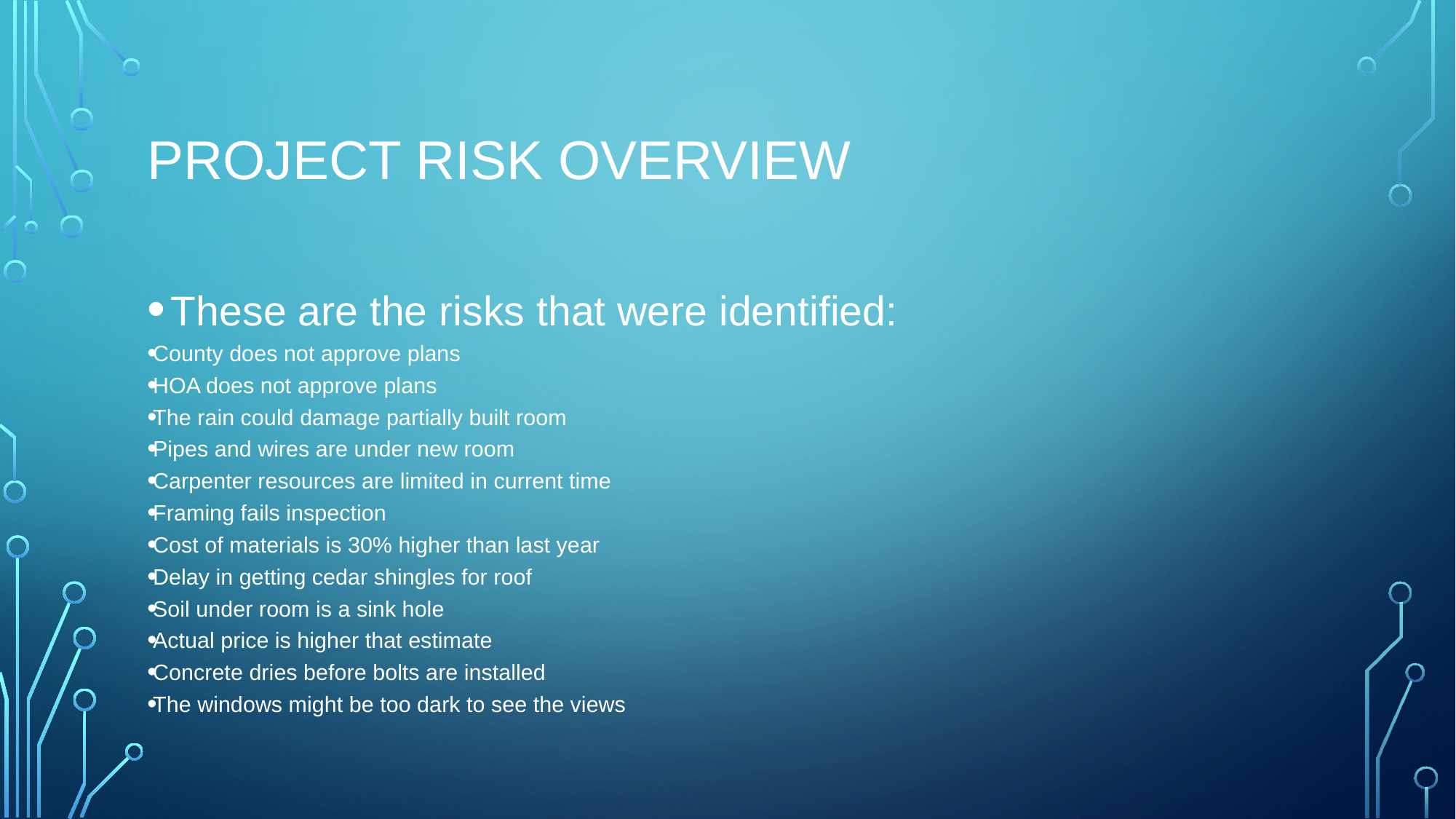

# Project risk overview
These are the risks that were identified:
County does not approve plans
HOA does not approve plans
The rain could damage partially built room
Pipes and wires are under new room
Carpenter resources are limited in current time
Framing fails inspection
Cost of materials is 30% higher than last year
Delay in getting cedar shingles for roof
Soil under room is a sink hole
Actual price is higher that estimate
Concrete dries before bolts are installed
The windows might be too dark to see the views